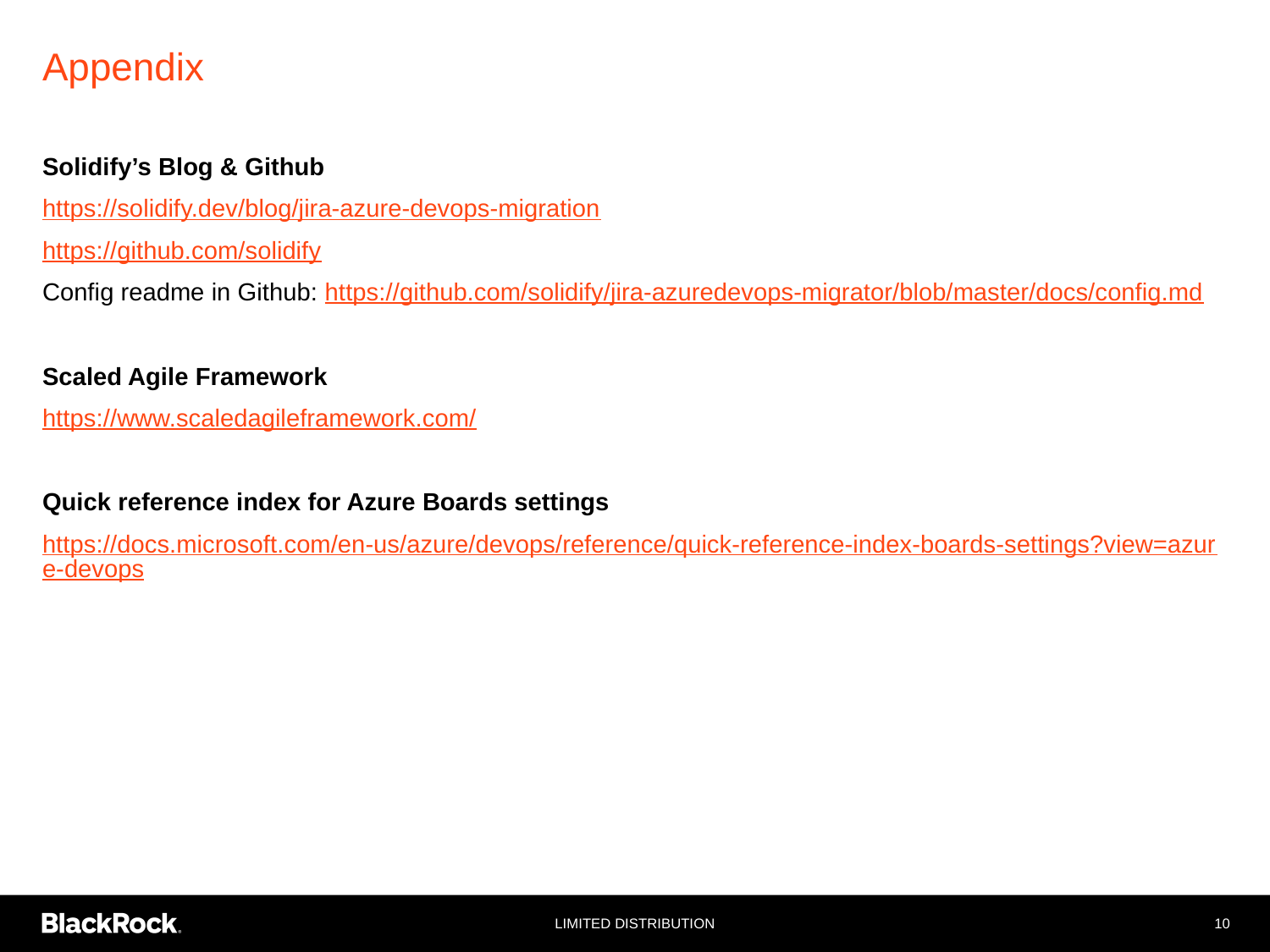

# Appendix
Solidify’s Blog & Github
https://solidify.dev/blog/jira-azure-devops-migration
https://github.com/solidify
Config readme in Github: https://github.com/solidify/jira-azuredevops-migrator/blob/master/docs/config.md

Scaled Agile Framework
https://www.scaledagileframework.com/

Quick reference index for Azure Boards settings
https://docs.microsoft.com/en-us/azure/devops/reference/quick-reference-index-boards-settings?view=azure-devops

Limited Distribution
10